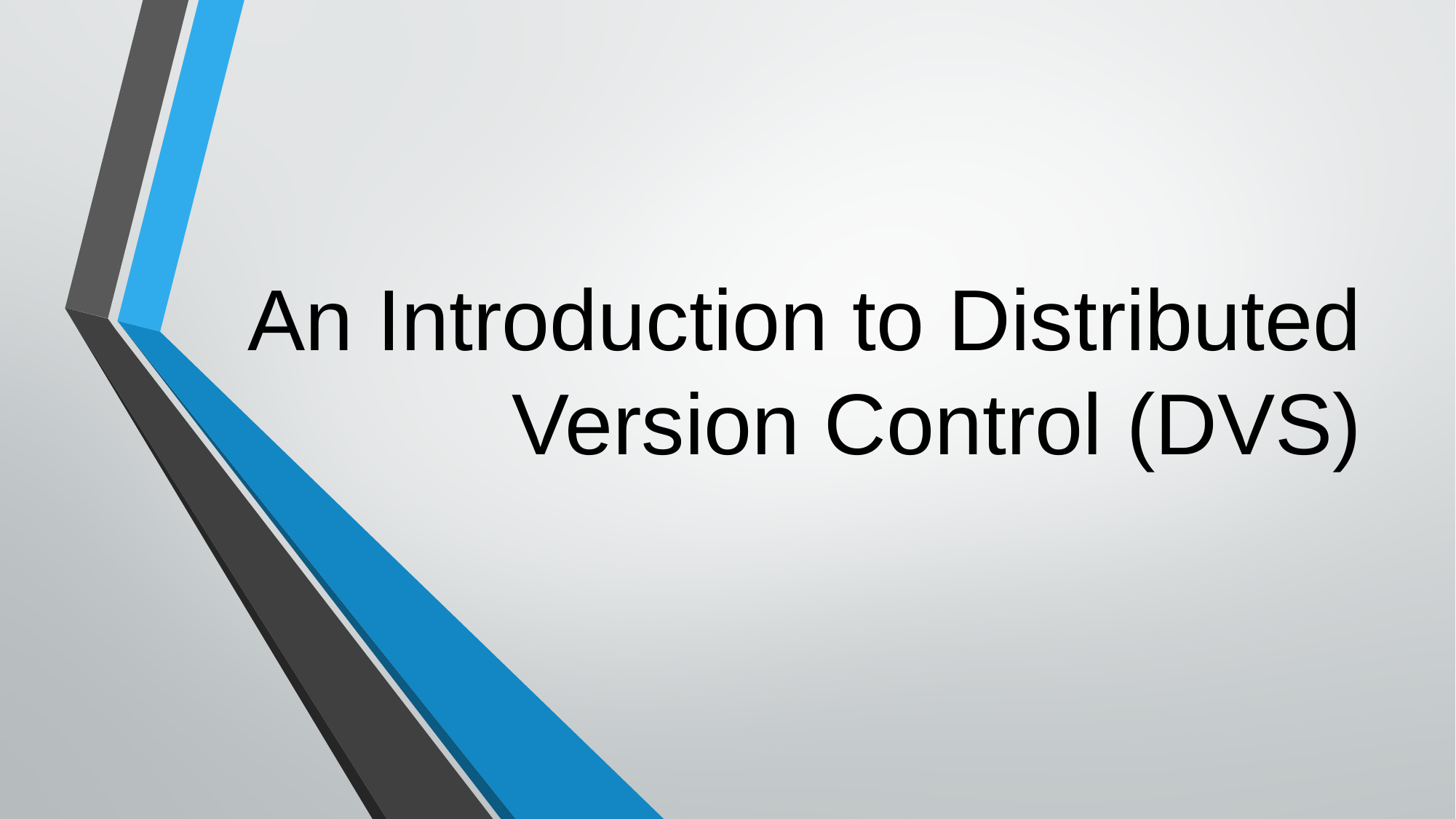

# An Introduction to Distributed Version Control (DVS)